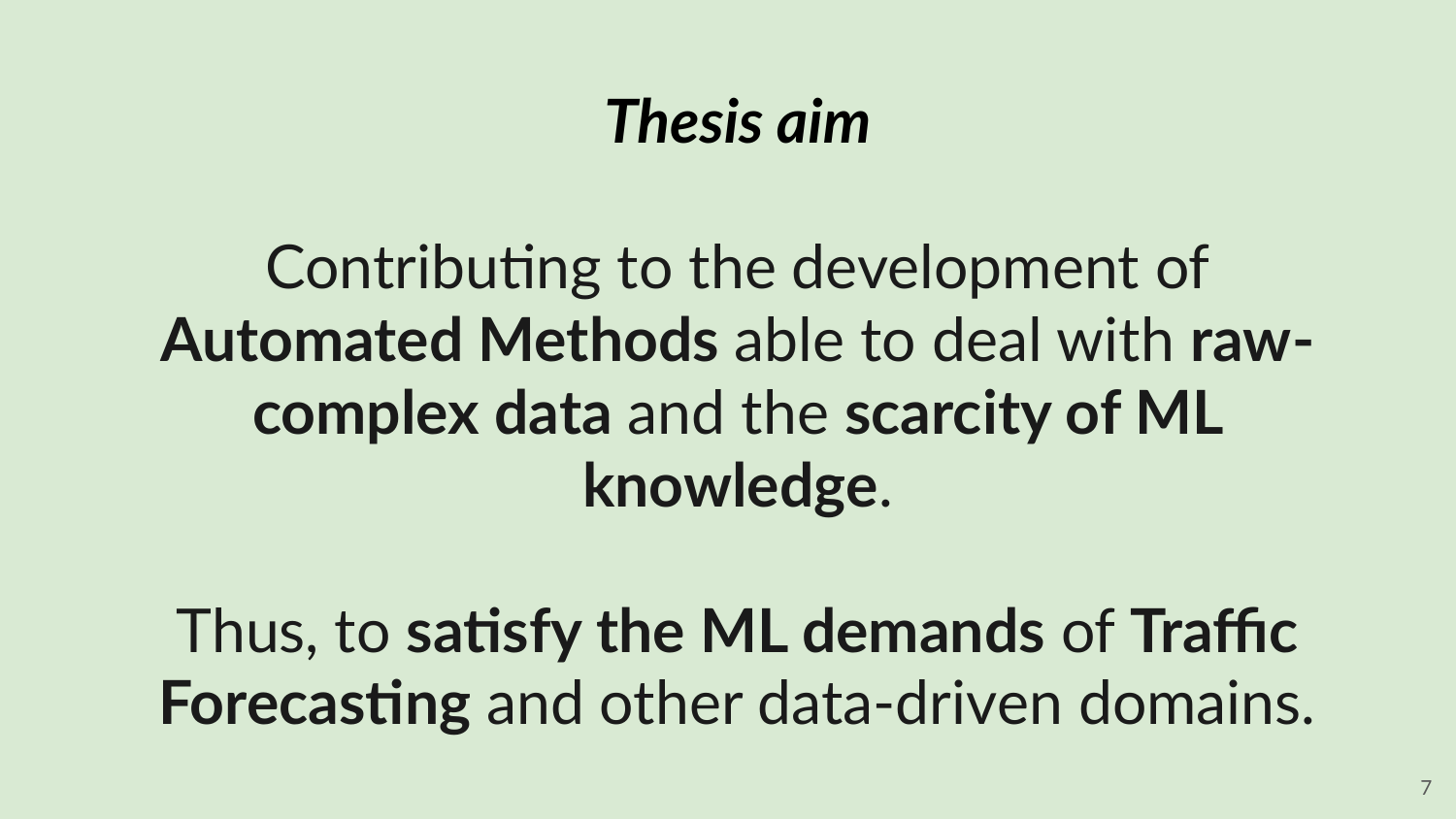

Thesis aim

Contributing to the development of Automated Methods able to deal with raw-complex data and the scarcity of ML knowledge.

Thus, to satisfy the ML demands of Traffic Forecasting and other data-driven domains.
7